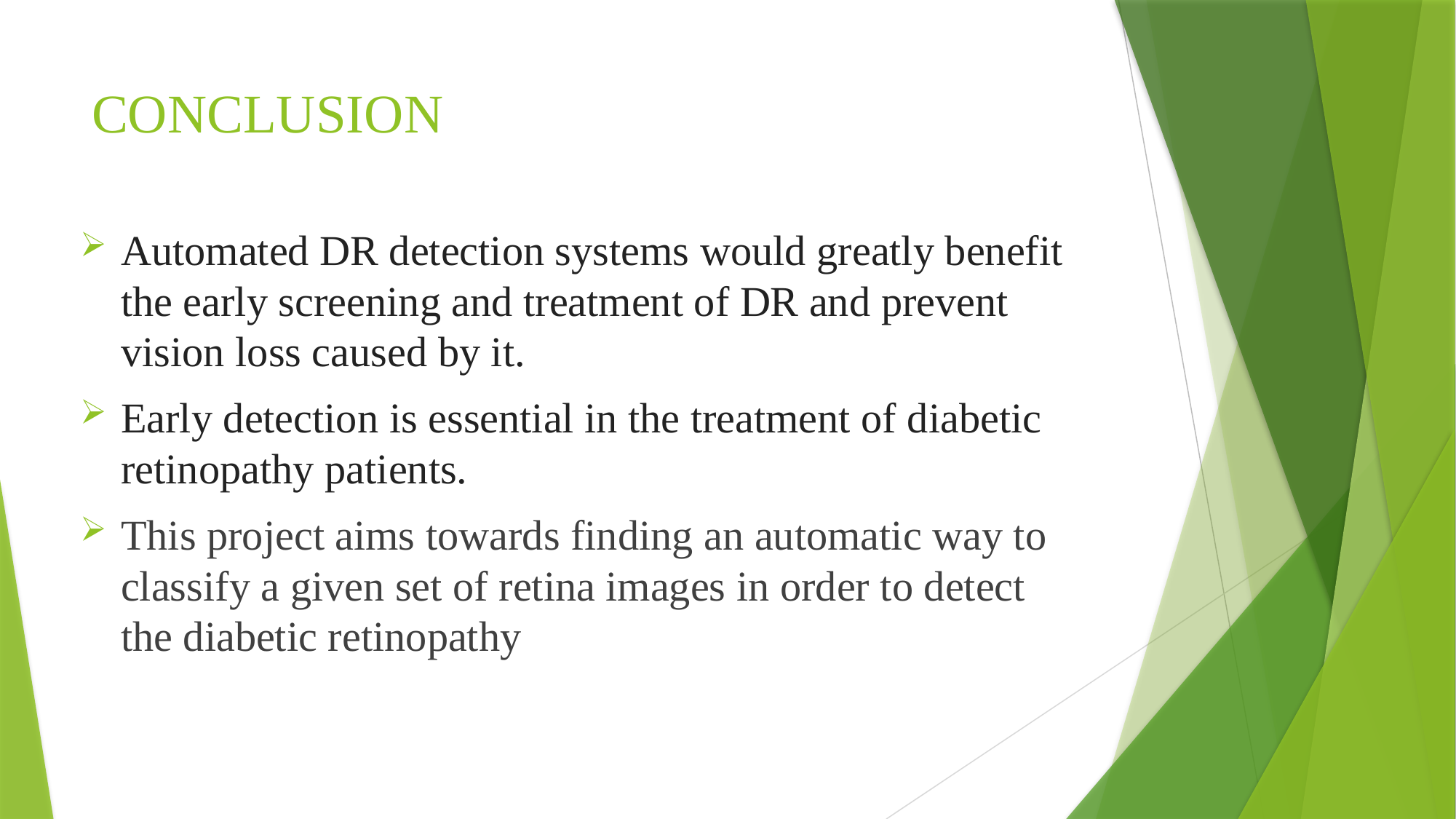

# CONCLUSION
Automated DR detection systems would greatly benefit the early screening and treatment of DR and prevent vision loss caused by it.
Early detection is essential in the treatment of diabetic retinopathy patients.
This project aims towards finding an automatic way to classify a given set of retina images in order to detect the diabetic retinopathy